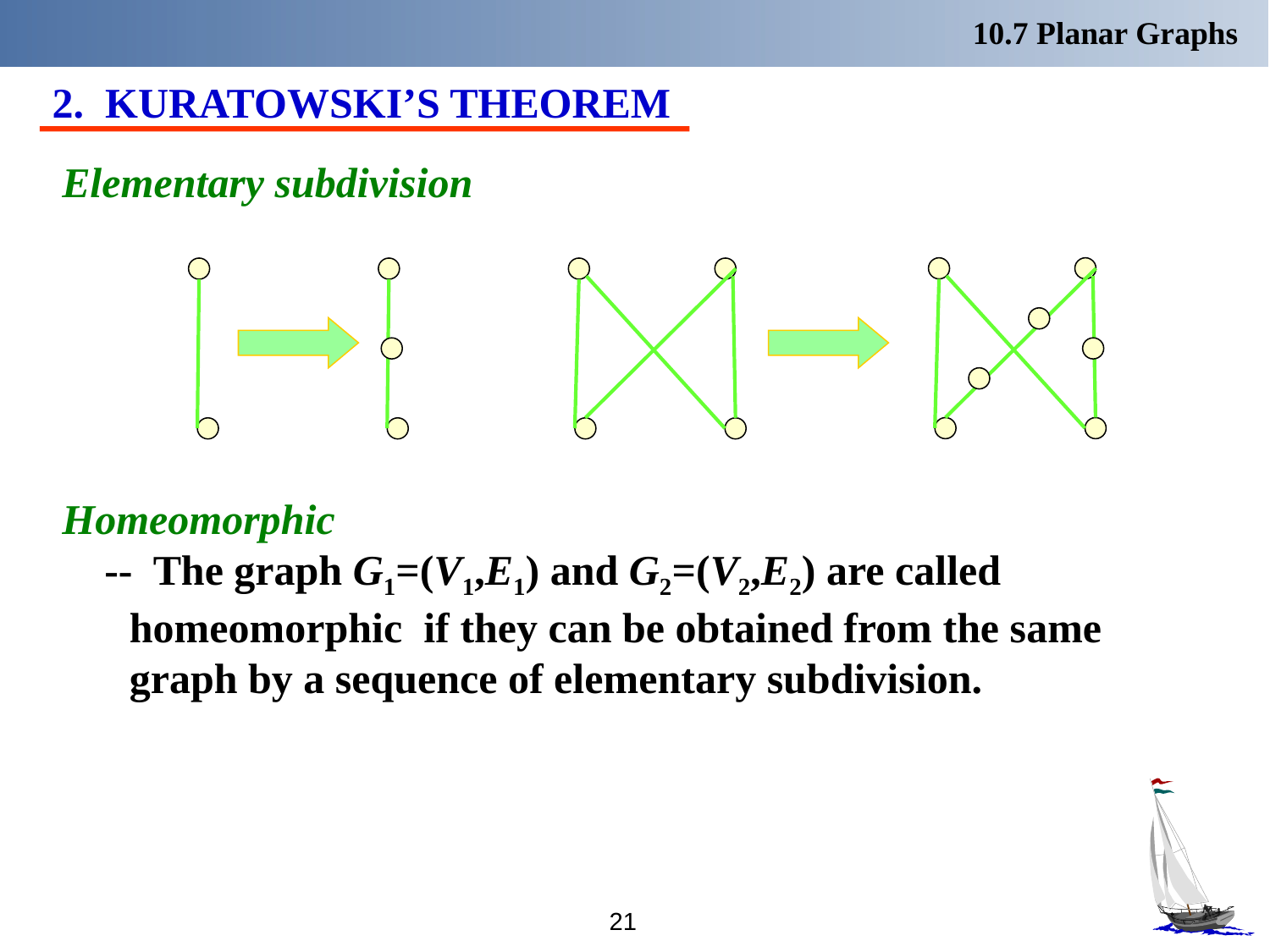

10.7 Planar Graphs
2.  KURATOWSKI’S THEOREM

Elementary subdivision

Homeomorphic
    --  The graph G1=(V1,E1) and G2=(V2,E2) are called homeomorphic  if they can be obtained from the same graph by a sequence of elementary subdivision.
21